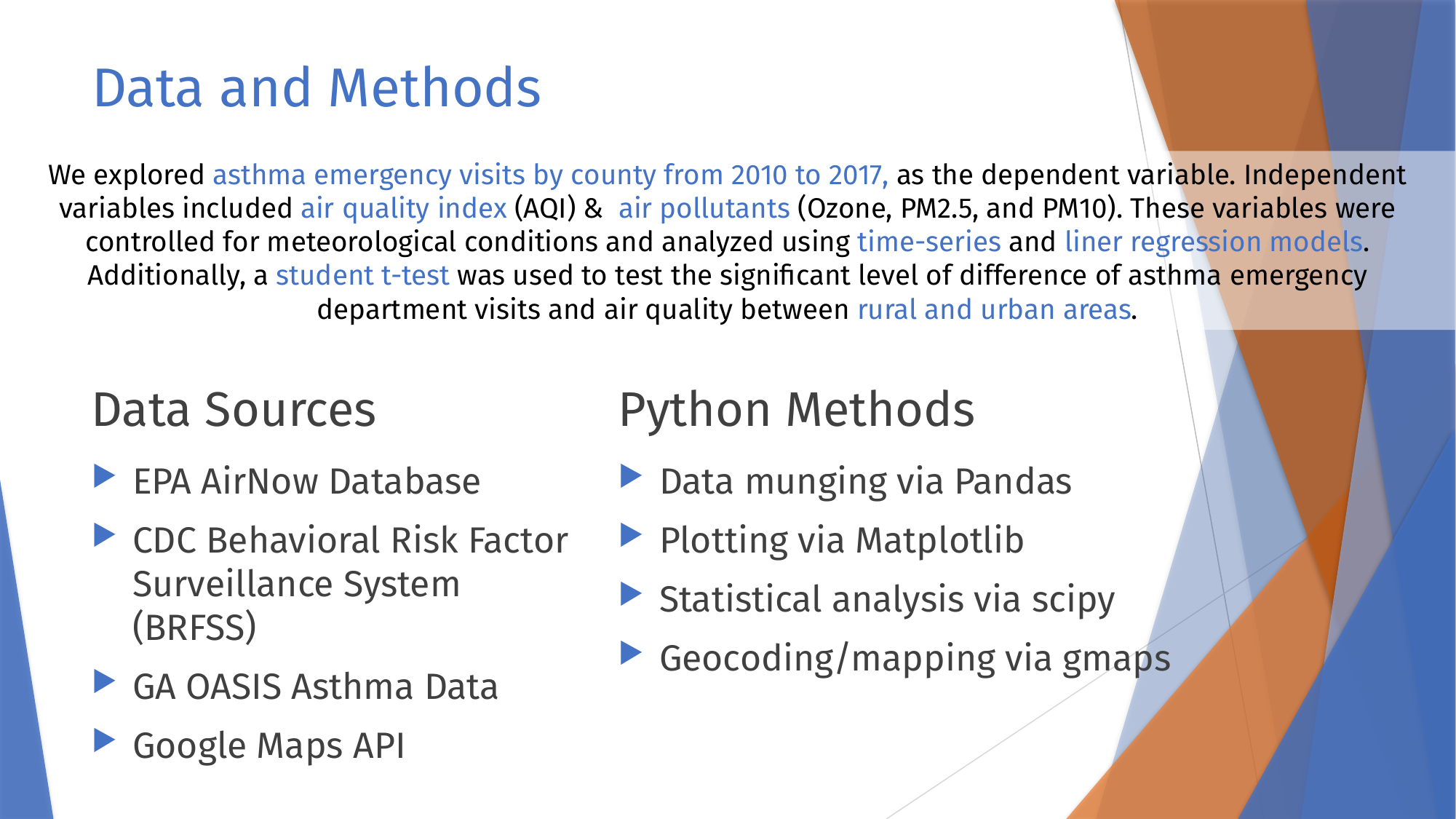

# Data and Methods
We explored asthma emergency visits by county from 2010 to 2017, as the dependent variable. Independent variables included air quality index (AQI) &  air pollutants (Ozone, PM2.5, and PM10). These variables were controlled for meteorological conditions and analyzed using time-series and liner regression models. Additionally, a student t-test was used to test the significant level of difference of asthma emergency department visits and air quality between rural and urban areas.
Data Sources
Python Methods
EPA AirNow Database
CDC Behavioral Risk Factor Surveillance System (BRFSS)
GA OASIS Asthma Data
Google Maps API
Data munging via Pandas
Plotting via Matplotlib
Statistical analysis via scipy
Geocoding/mapping via gmaps